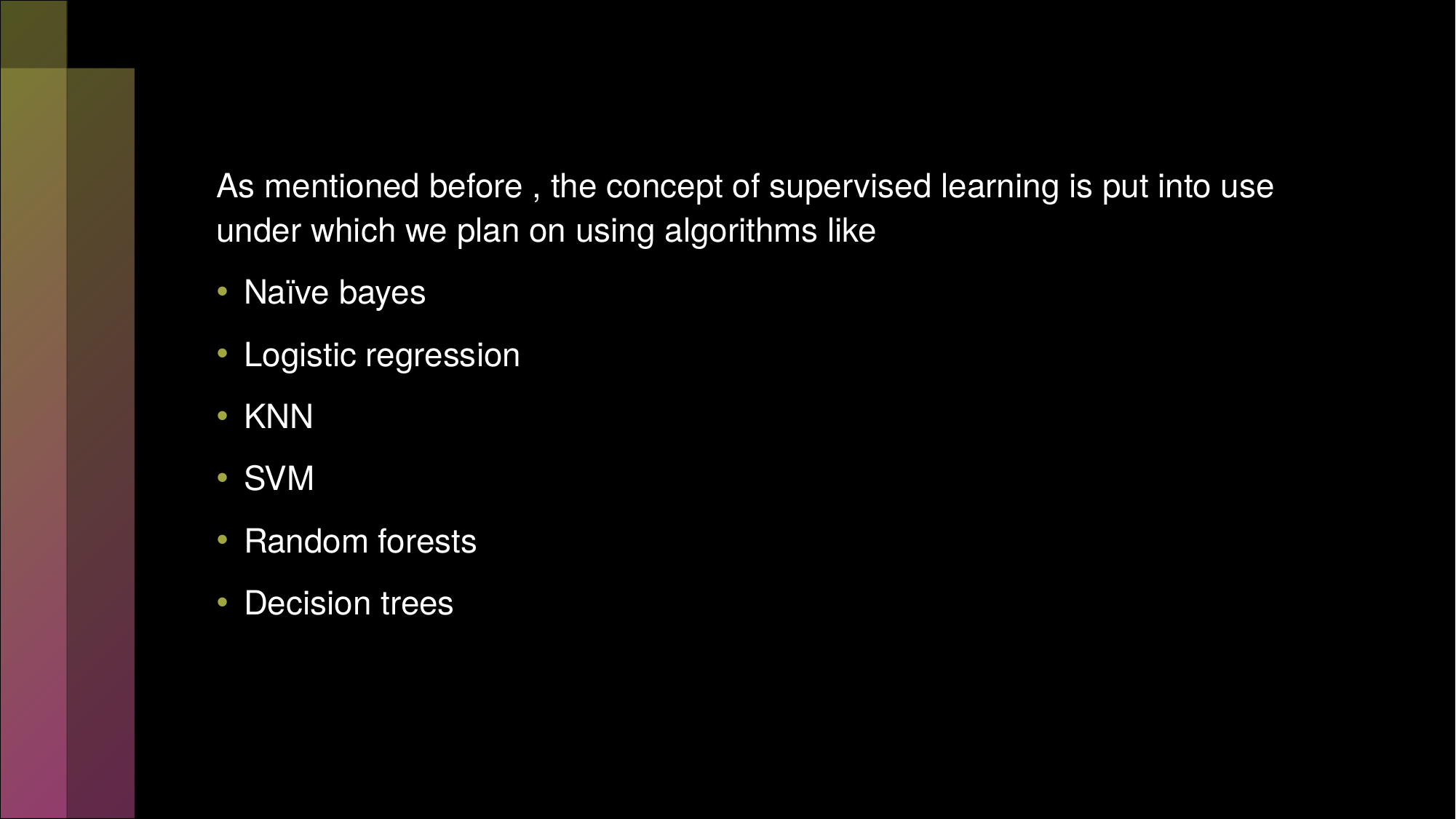

As mentioned before , the concept of supervised learning is put into use  under which we plan on using algorithms like
Naïve bayes
Logistic regression
KNN
SVM
Random forests
Decision trees